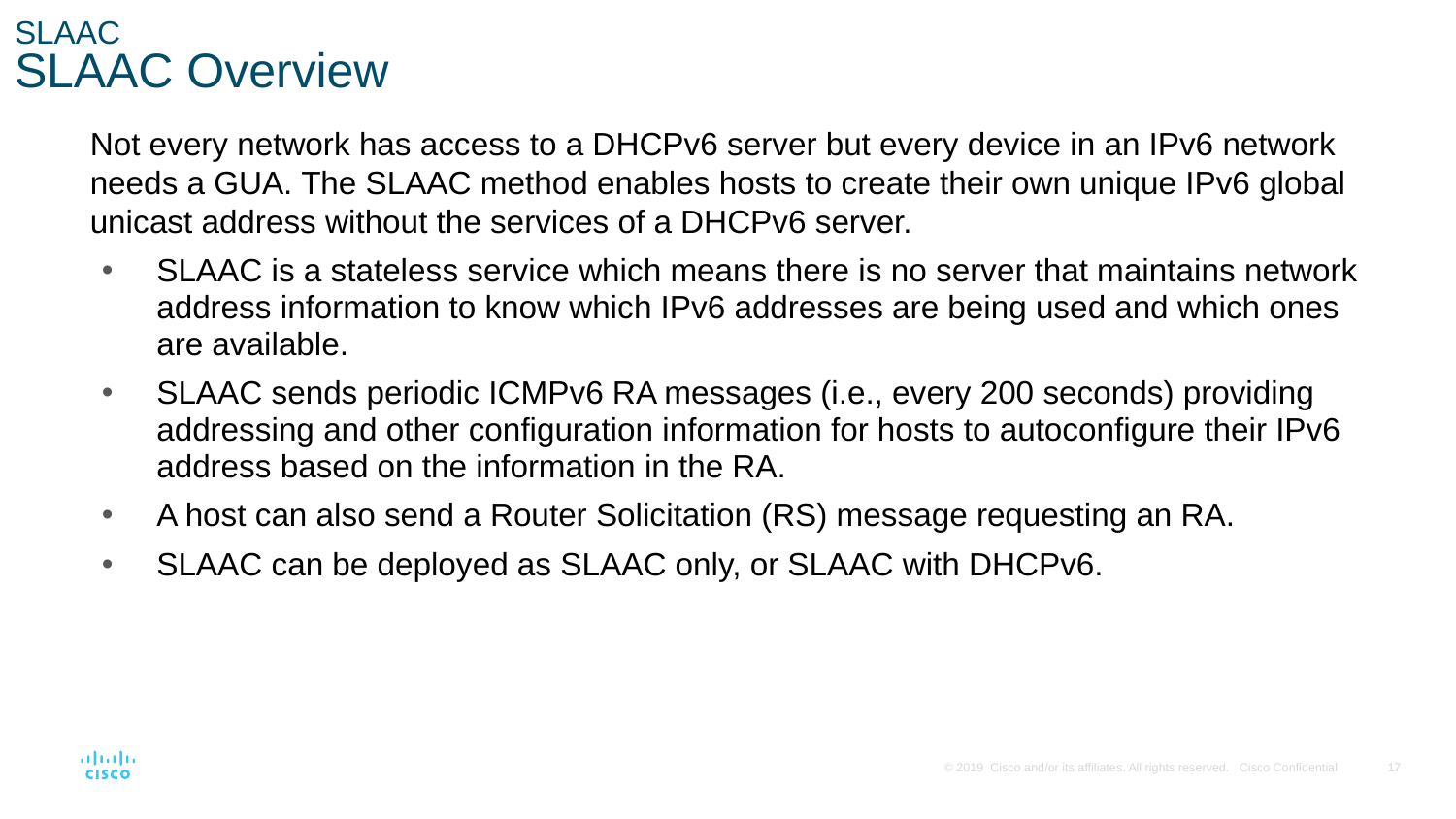

# SLAAC SLAAC Overview
Not every network has access to a DHCPv6 server but every device in an IPv6 network needs a GUA. The SLAAC method enables hosts to create their own unique IPv6 global unicast address without the services of a DHCPv6 server.
SLAAC is a stateless service which means there is no server that maintains network address information to know which IPv6 addresses are being used and which ones are available.
SLAAC sends periodic ICMPv6 RA messages (i.e., every 200 seconds) providing addressing and other configuration information for hosts to autoconfigure their IPv6 address based on the information in the RA.
A host can also send a Router Solicitation (RS) message requesting an RA.
SLAAC can be deployed as SLAAC only, or SLAAC with DHCPv6.